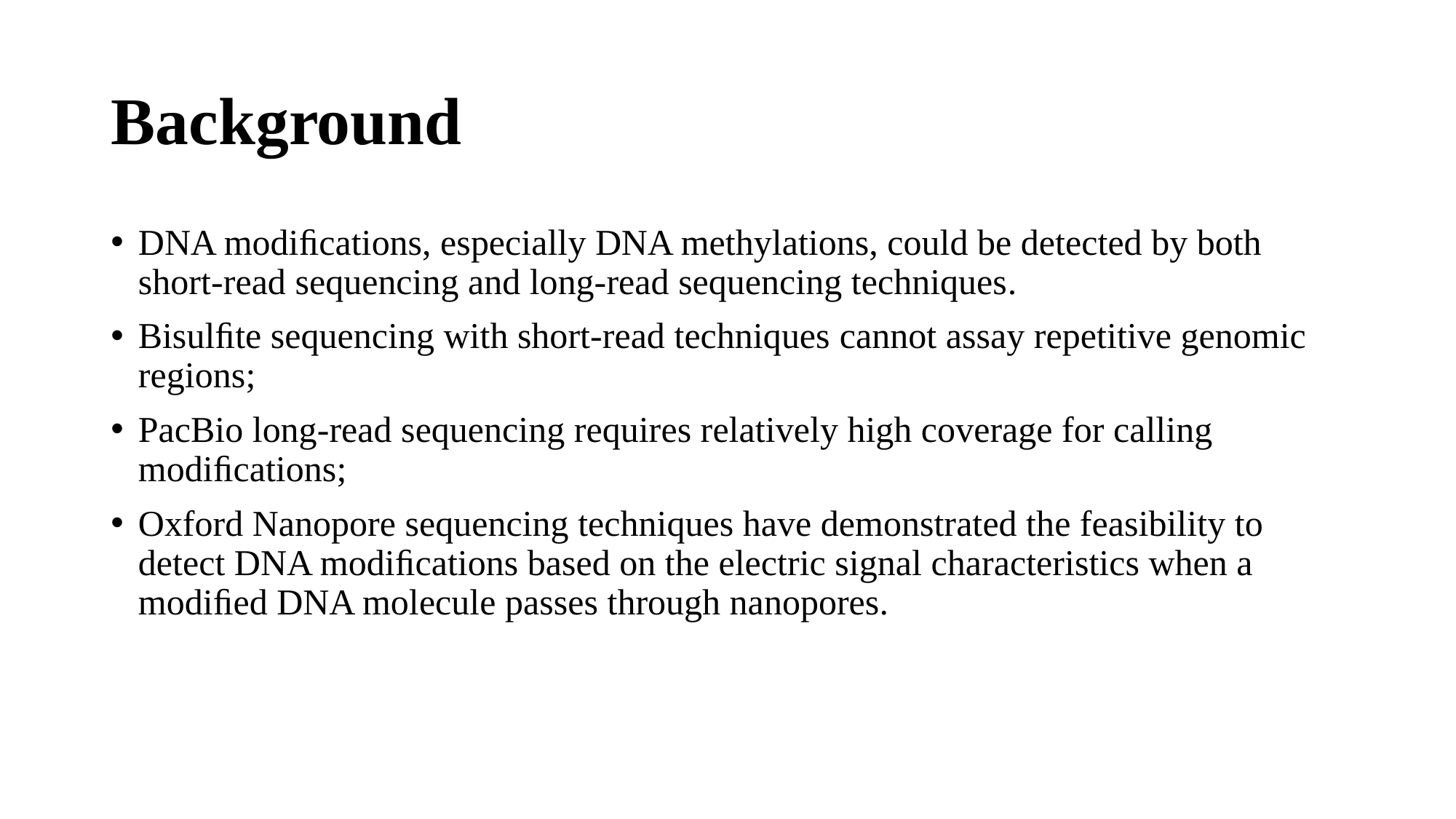

# Background
DNA modiﬁcations, especially DNA methylations, could be detected by both short-read sequencing and long-read sequencing techniques.
Bisulﬁte sequencing with short-read techniques cannot assay repetitive genomic regions;
PacBio long-read sequencing requires relatively high coverage for calling modiﬁcations;
Oxford Nanopore sequencing techniques have demonstrated the feasibility to detect DNA modiﬁcations based on the electric signal characteristics when a modiﬁed DNA molecule passes through nanopores.